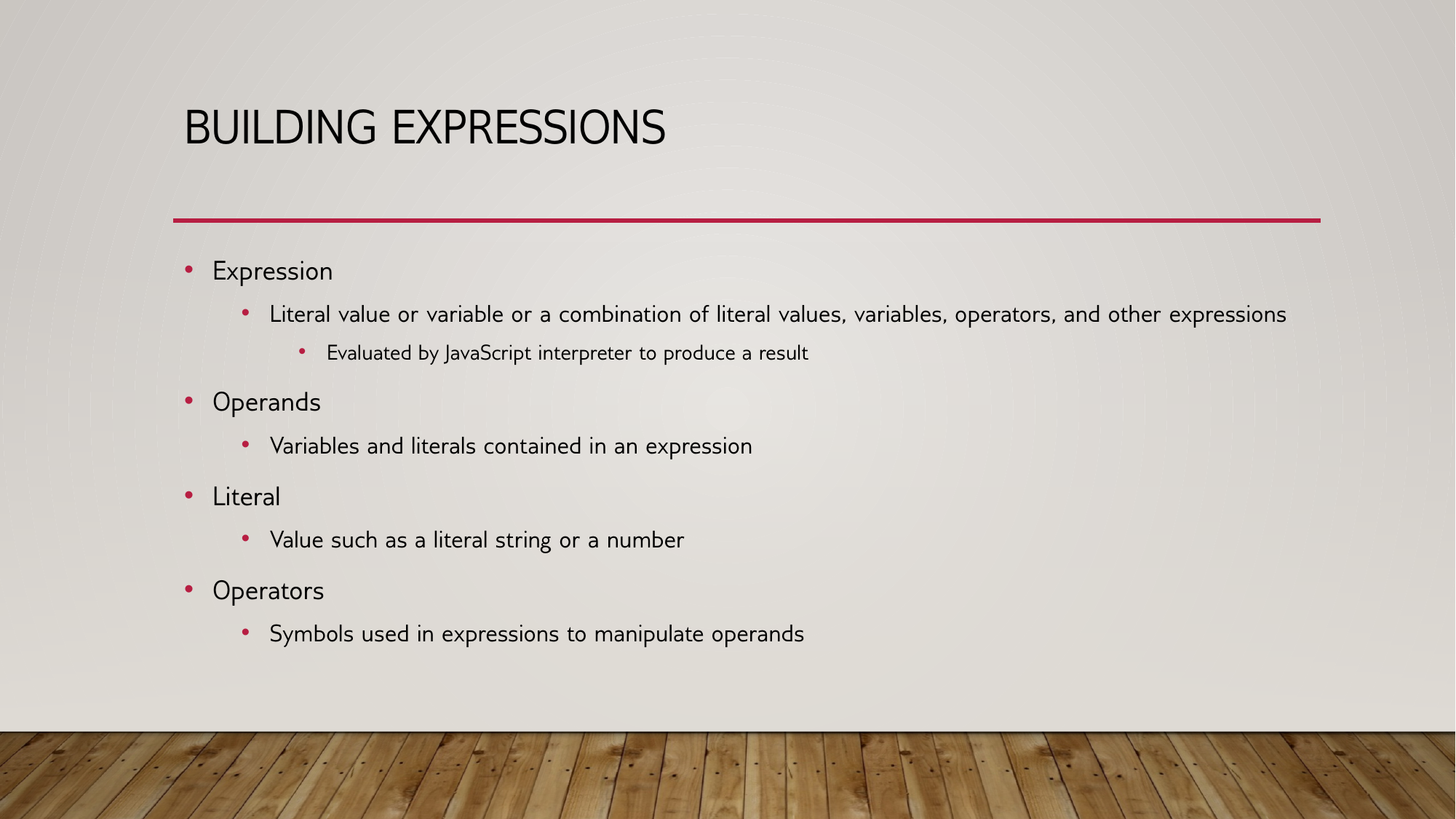

# Building Expressions
Expression
Literal value or variable or a combination of literal values, variables, operators, and other expressions
Evaluated by JavaScript interpreter to produce a result
Operands
Variables and literals contained in an expression
Literal
Value such as a literal string or a number
Operators
Symbols used in expressions to manipulate operands